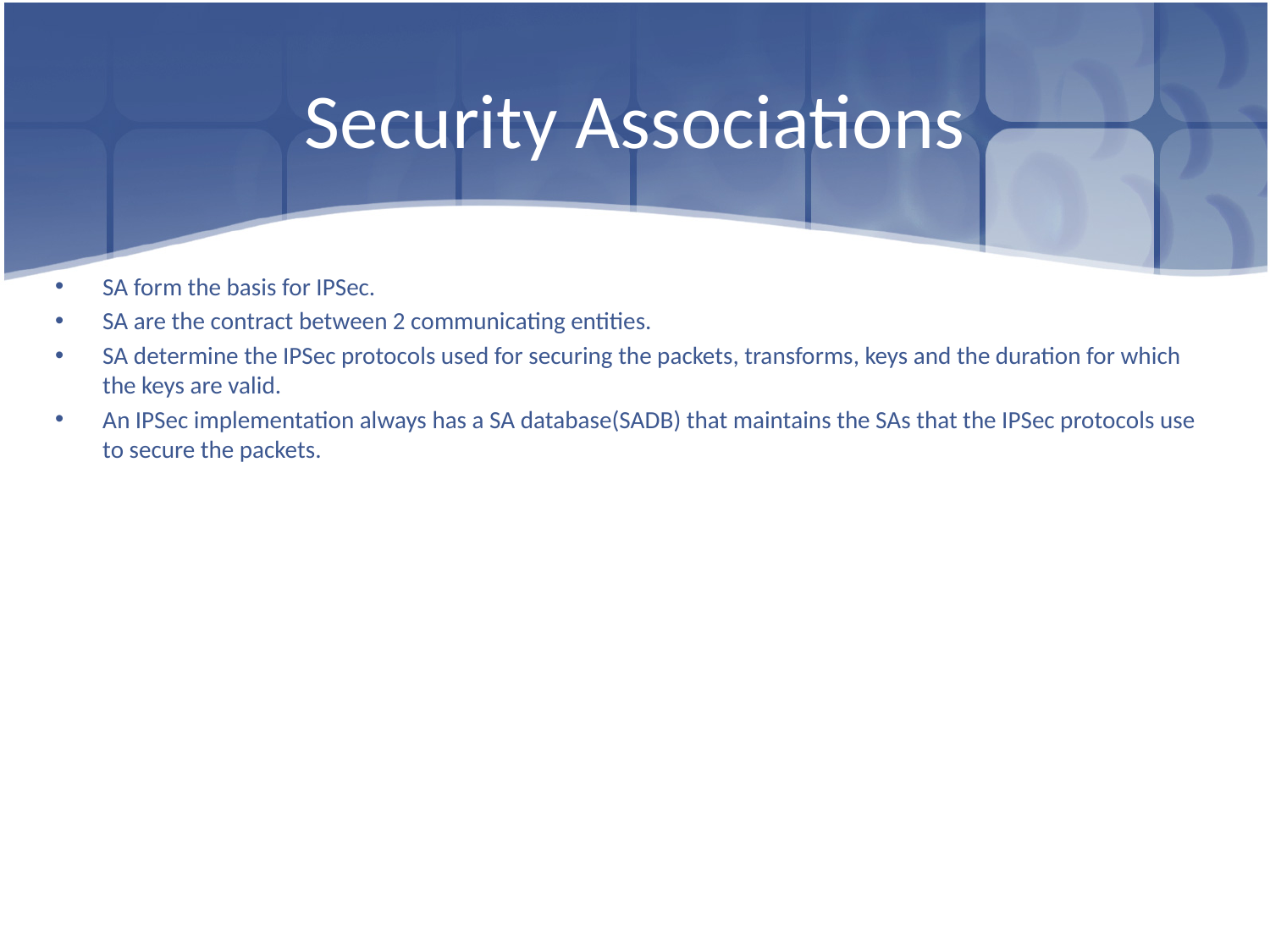

# Security Associations
SA form the basis for IPSec.
SA are the contract between 2 communicating entities.
SA determine the IPSec protocols used for securing the packets, transforms, keys and the duration for which the keys are valid.
An IPSec implementation always has a SA database(SADB) that maintains the SAs that the IPSec protocols use to secure the packets.